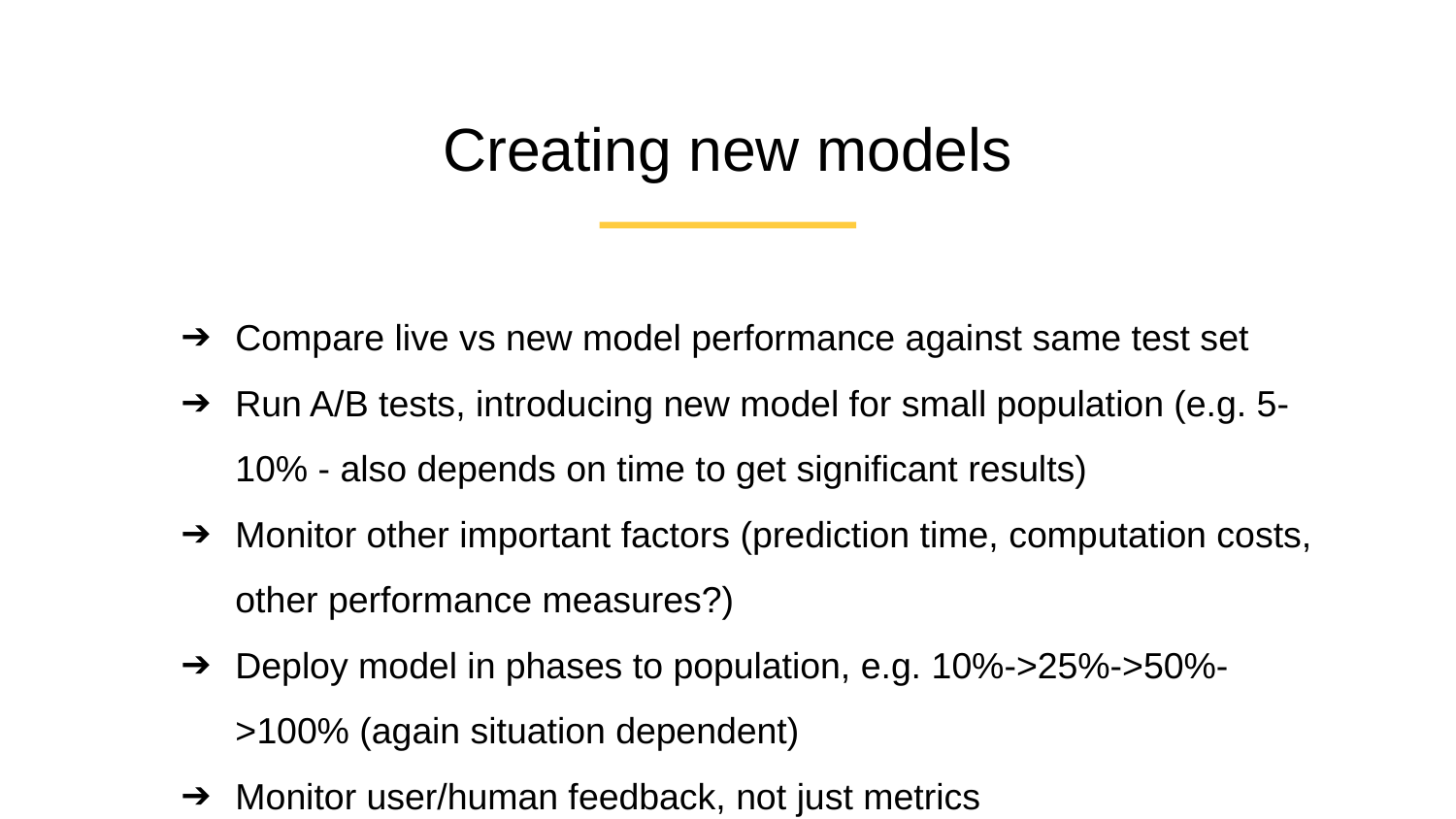

Creating new models

Compare live vs new model performance against same test set
Run A/B tests, introducing new model for small population (e.g. 5-10% - also depends on time to get significant results)
Monitor other important factors (prediction time, computation costs, other performance measures?)
Deploy model in phases to population, e.g. 10%->25%->50%->100% (again situation dependent)
Monitor user/human feedback, not just metrics